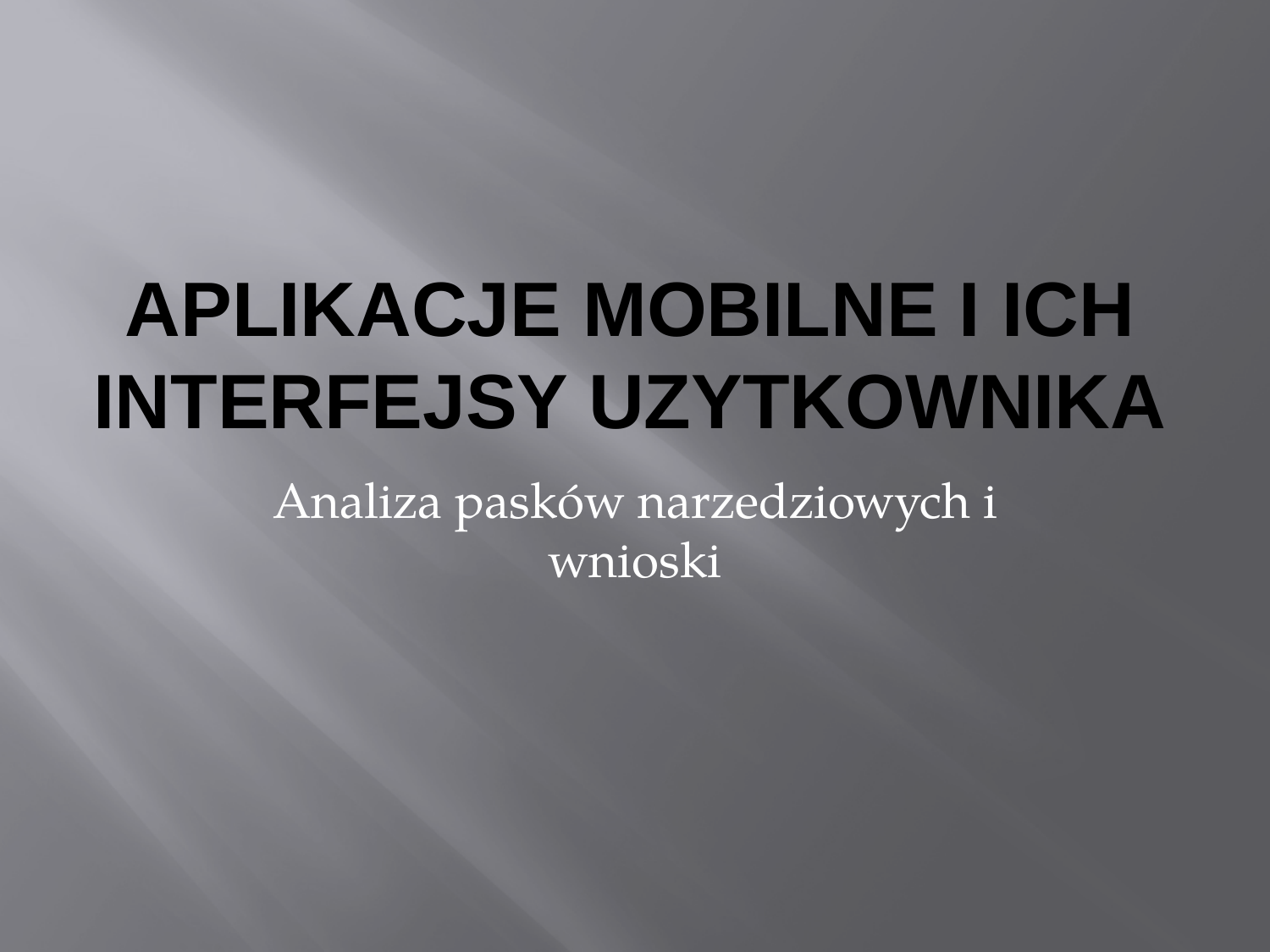

# Aplikacje Mobilne i ich interfejsy uzytkownika
Analiza pasków narzedziowych i wnioski